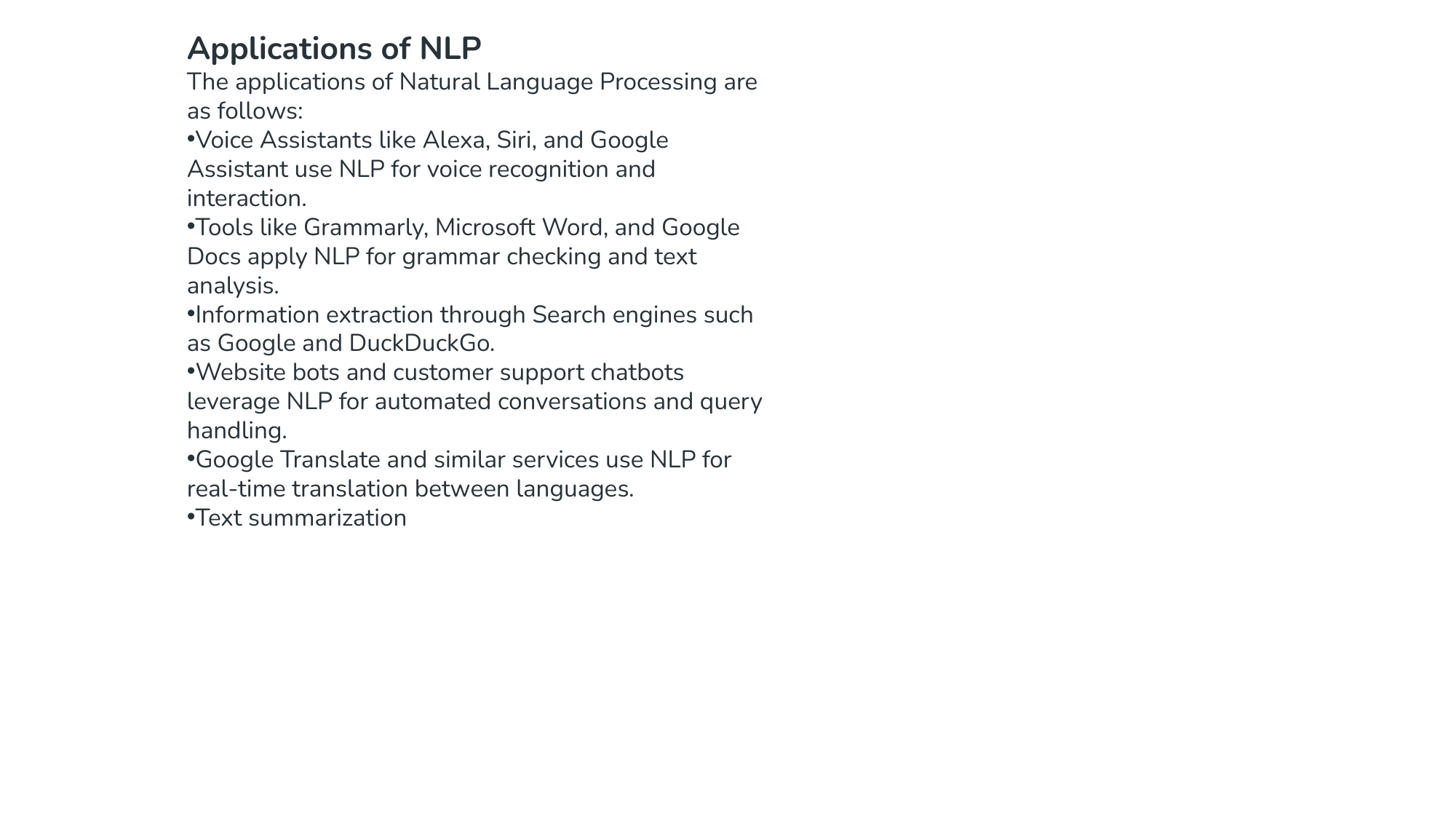

Applications of NLP
The applications of Natural Language Processing are as follows:
Voice Assistants like Alexa, Siri, and Google Assistant use NLP for voice recognition and interaction.
Tools like Grammarly, Microsoft Word, and Google Docs apply NLP for grammar checking and text analysis.
Information extraction through Search engines such as Google and DuckDuckGo.
Website bots and customer support chatbots leverage NLP for automated conversations and query handling.
Google Translate and similar services use NLP for real-time translation between languages.
Text summarization